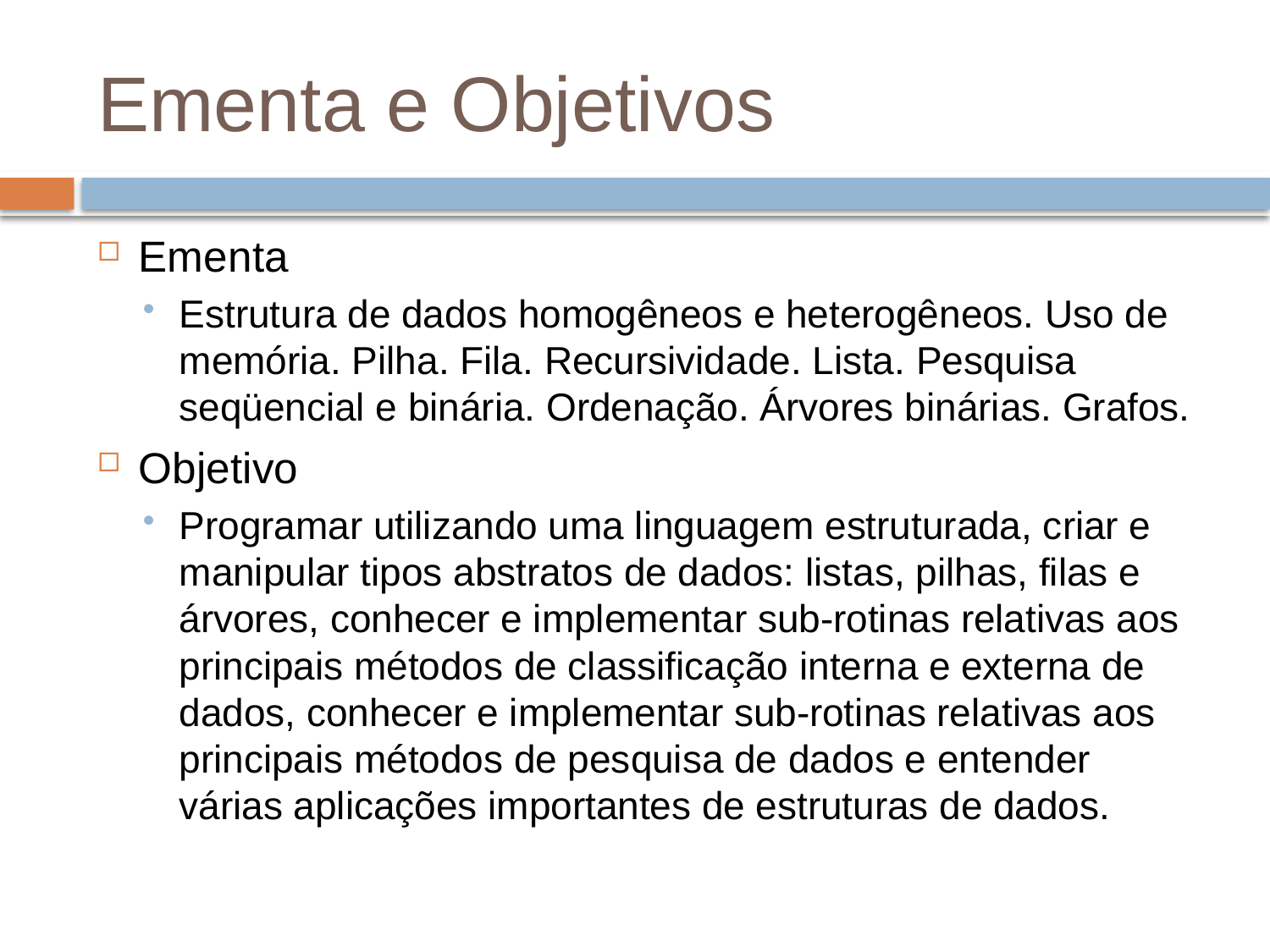

# Ementa e Objetivos
Ementa
Estrutura de dados homogêneos e heterogêneos. Uso de memória. Pilha. Fila. Recursividade. Lista. Pesquisa seqüencial e binária. Ordenação. Árvores binárias. Grafos.
Objetivo
Programar utilizando uma linguagem estruturada, criar e manipular tipos abstratos de dados: listas, pilhas, filas e árvores, conhecer e implementar sub-rotinas relativas aos principais métodos de classificação interna e externa de dados, conhecer e implementar sub-rotinas relativas aos principais métodos de pesquisa de dados e entender várias aplicações importantes de estruturas de dados.